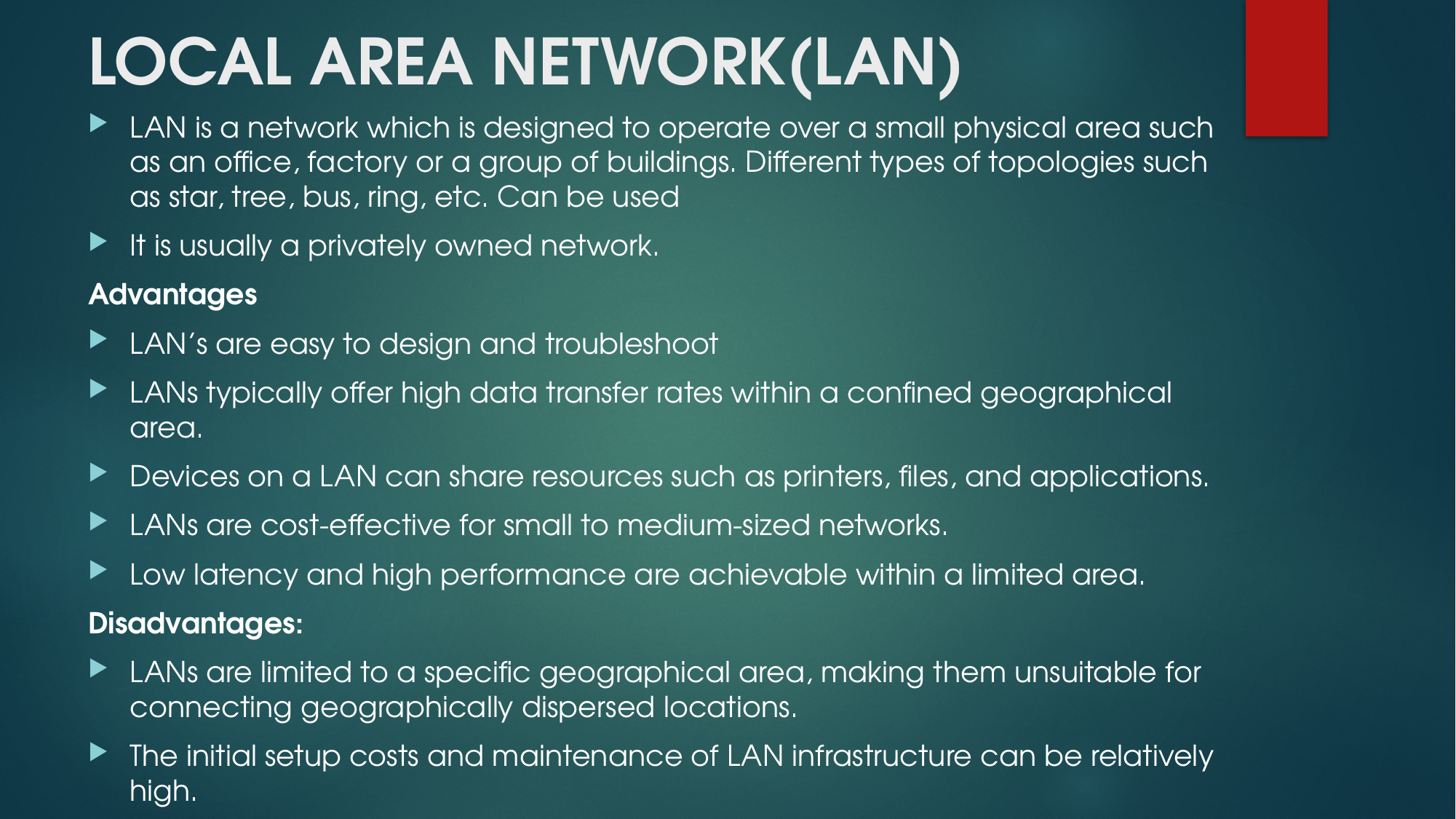

# LOCAL AREA NETWORK(LAN)
LAN is a network which is designed to operate over a small physical area such as an office, factory or a group of buildings. Different types of topologies such as star, tree, bus, ring, etc. Can be used
It is usually a privately owned network.
Advantages
LAN’s are easy to design and troubleshoot
LANs typically offer high data transfer rates within a confined geographical area.
Devices on a LAN can share resources such as printers, files, and applications.
LANs are cost-effective for small to medium-sized networks.
Low latency and high performance are achievable within a limited area.
Disadvantages:
LANs are limited to a specific geographical area, making them unsuitable for connecting geographically dispersed locations.
The initial setup costs and maintenance of LAN infrastructure can be relatively high.